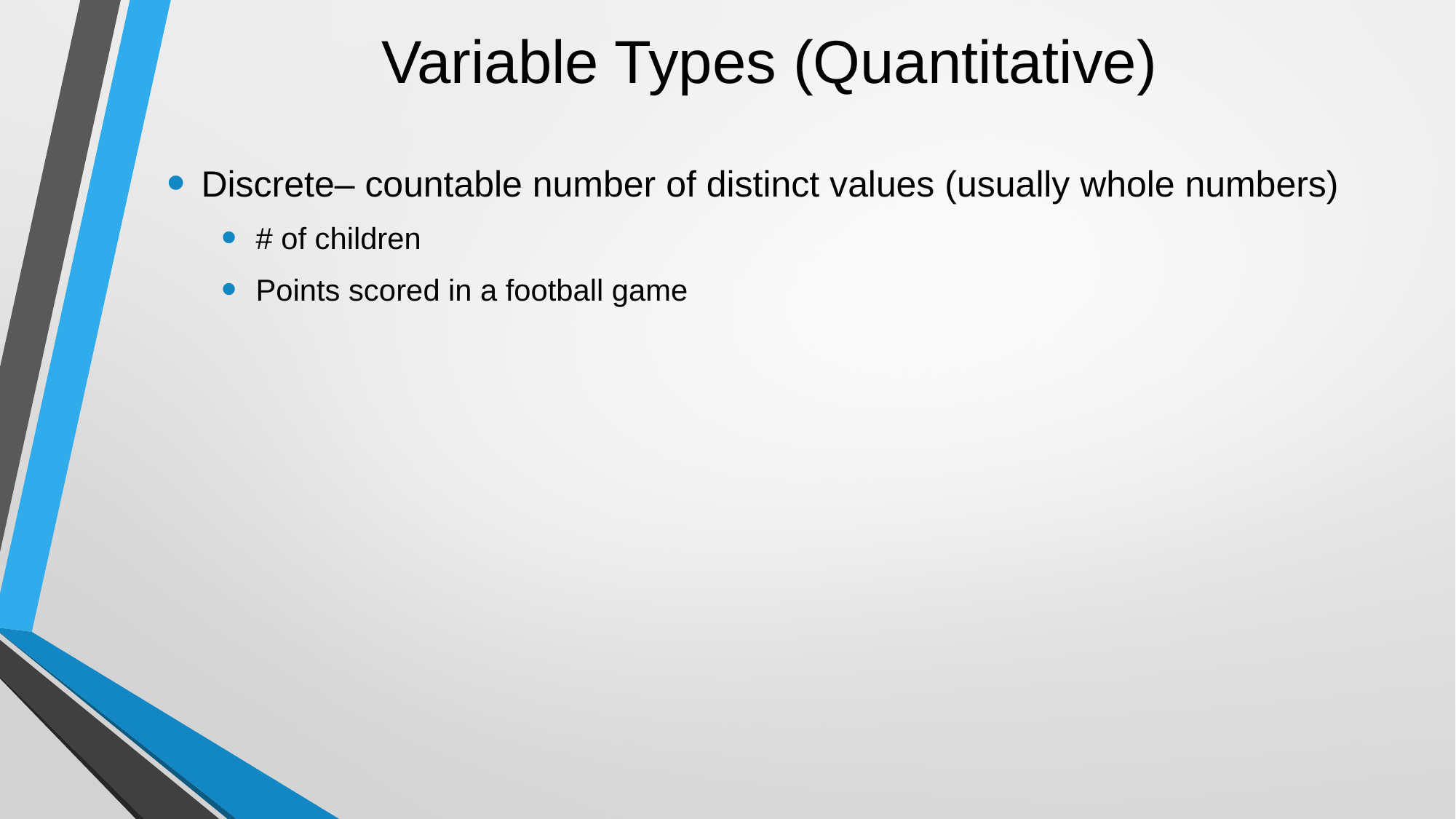

# Variable Types (Quantitative)
Discrete– countable number of distinct values (usually whole numbers)
# of children
Points scored in a football game